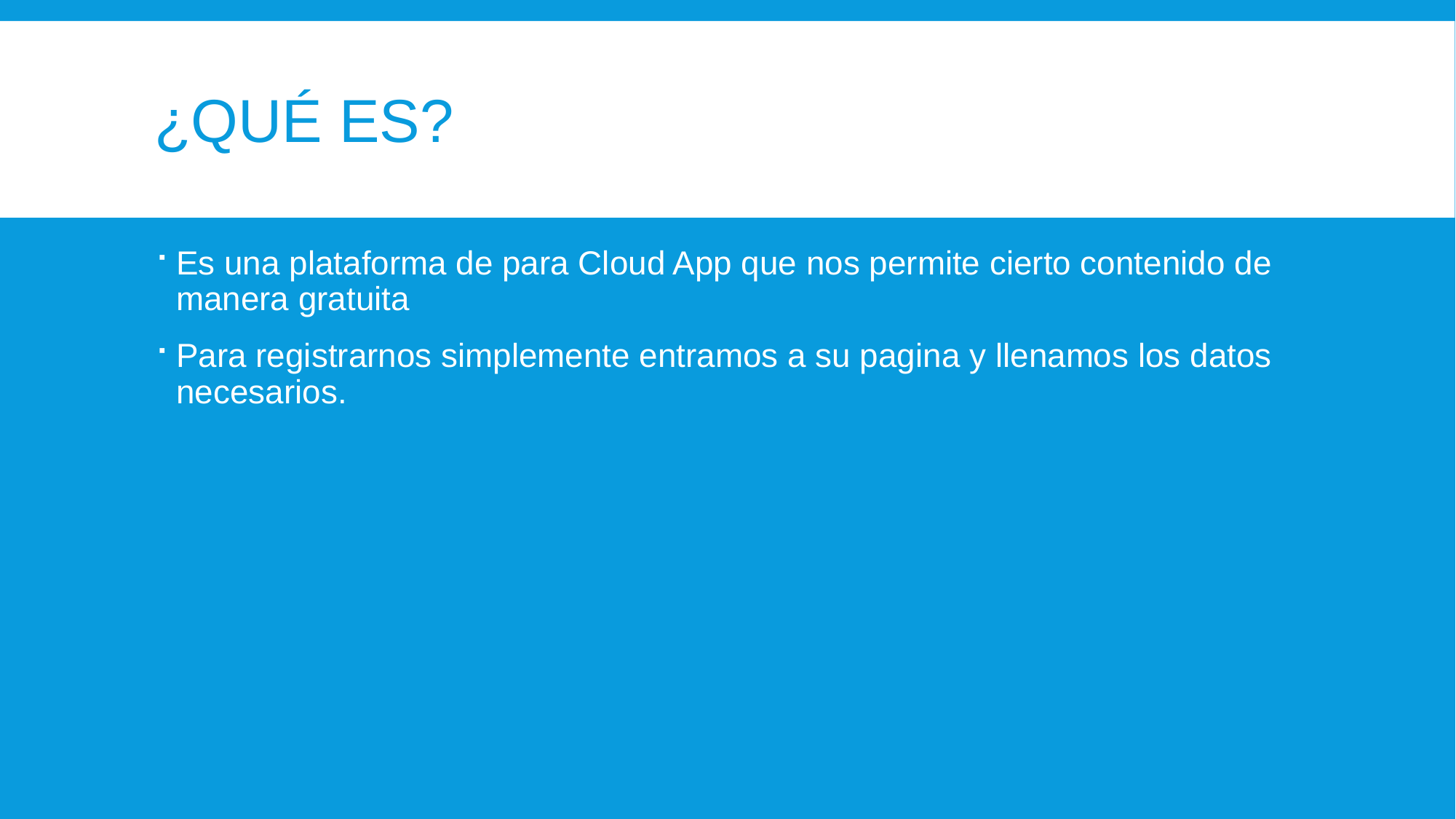

# ¿Qué es?
Es una plataforma de para Cloud App que nos permite cierto contenido de manera gratuita
Para registrarnos simplemente entramos a su pagina y llenamos los datos necesarios.